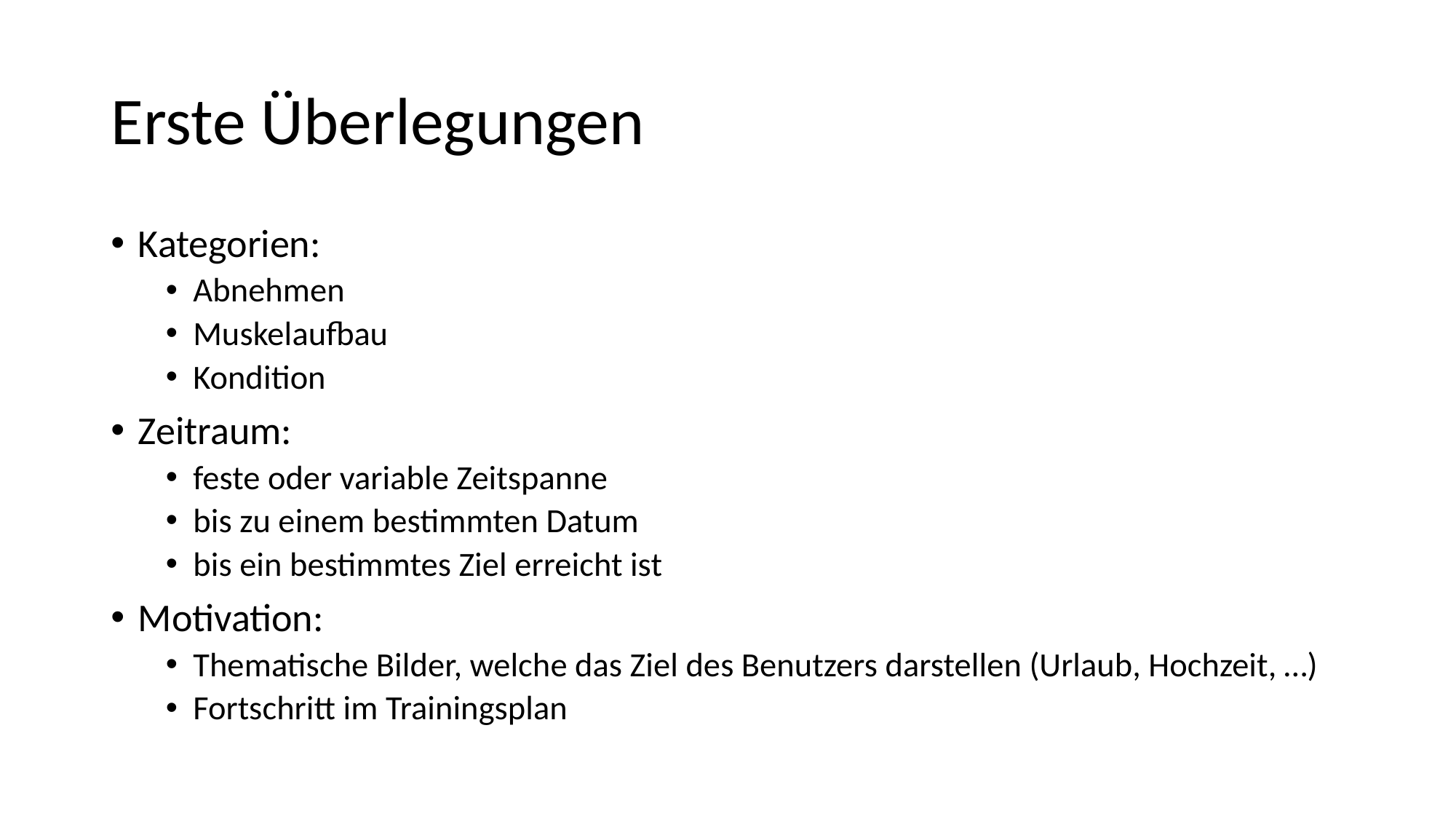

# Erste Überlegungen
Kategorien:
Abnehmen
Muskelaufbau
Kondition
Zeitraum:
feste oder variable Zeitspanne
bis zu einem bestimmten Datum
bis ein bestimmtes Ziel erreicht ist
Motivation:
Thematische Bilder, welche das Ziel des Benutzers darstellen (Urlaub, Hochzeit, …)
Fortschritt im Trainingsplan